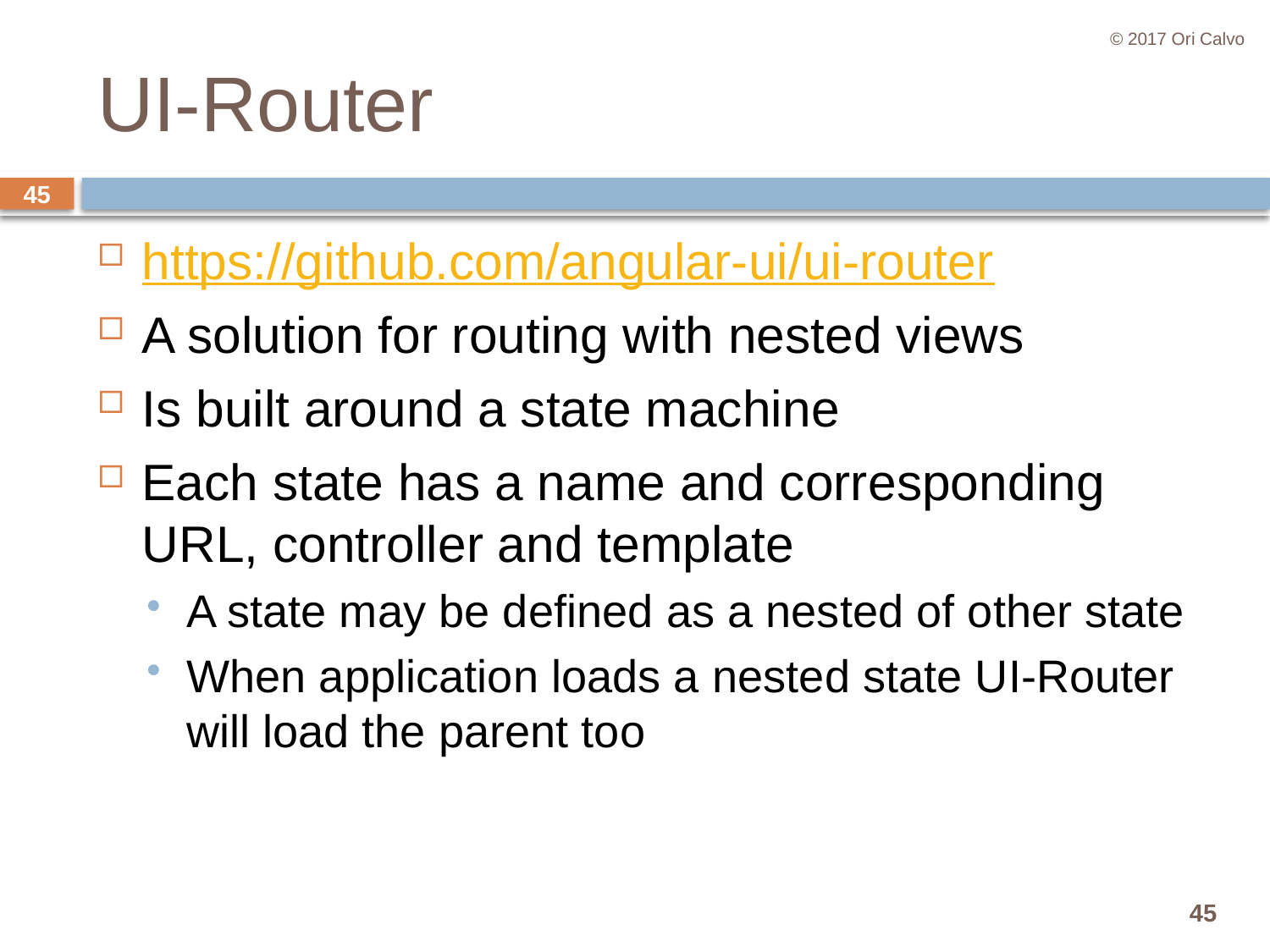

© 2017 Ori Calvo
# UI-Router
45
https://github.com/angular-ui/ui-router
A solution for routing with nested views
Is built around a state machine
Each state has a name and corresponding URL, controller and template
A state may be defined as a nested of other state
When application loads a nested state UI-Router will load the parent too